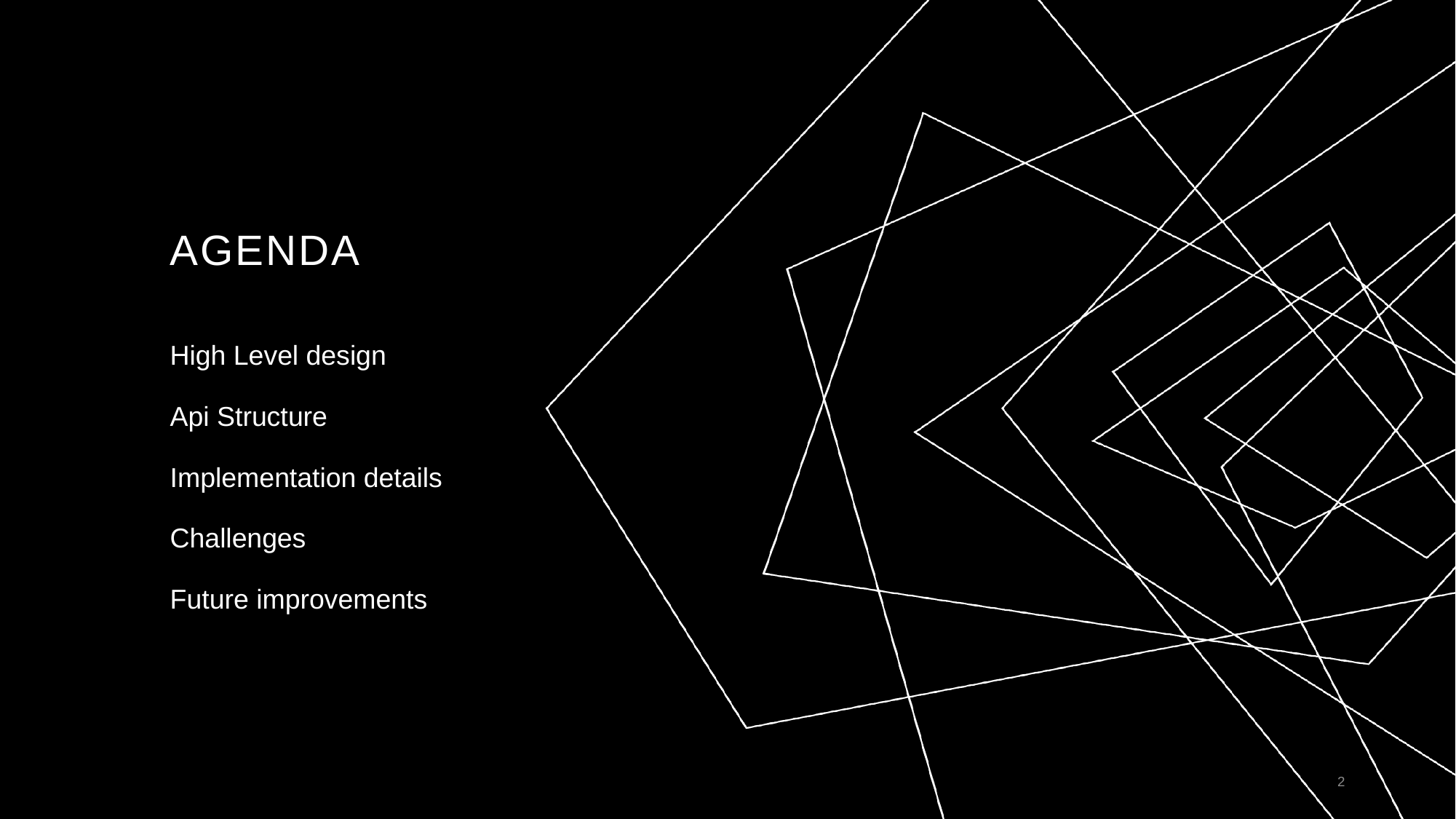

# AGENDA
High Level design
Api Structure
Implementation details
Challenges
Future improvements
2